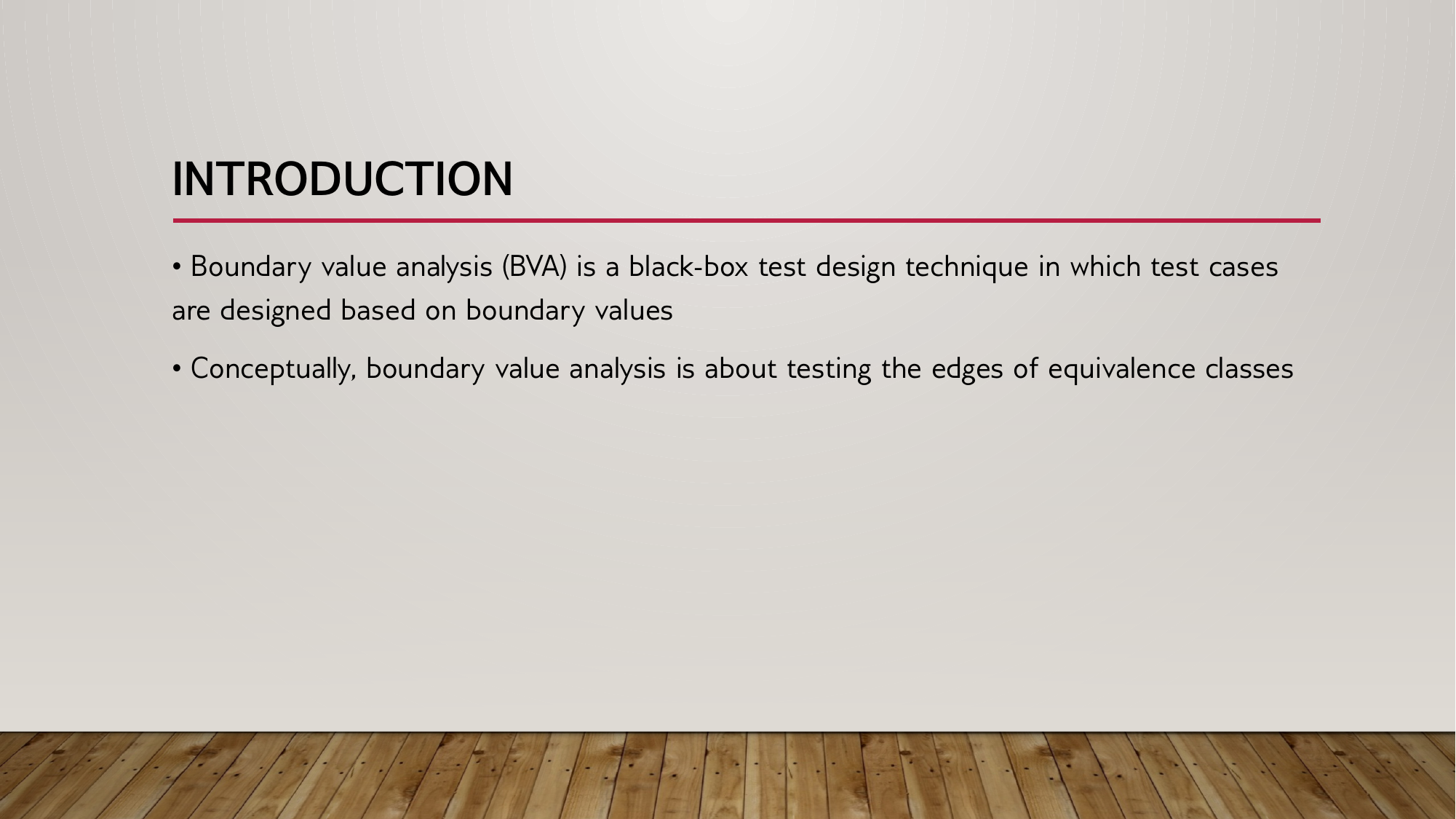

INTRODUCTION
• Boundary value analysis (BVA) is a black-box test design technique in which test cases are designed based on boundary values
• Conceptually, boundary value analysis is about testing the edges of equivalence classes